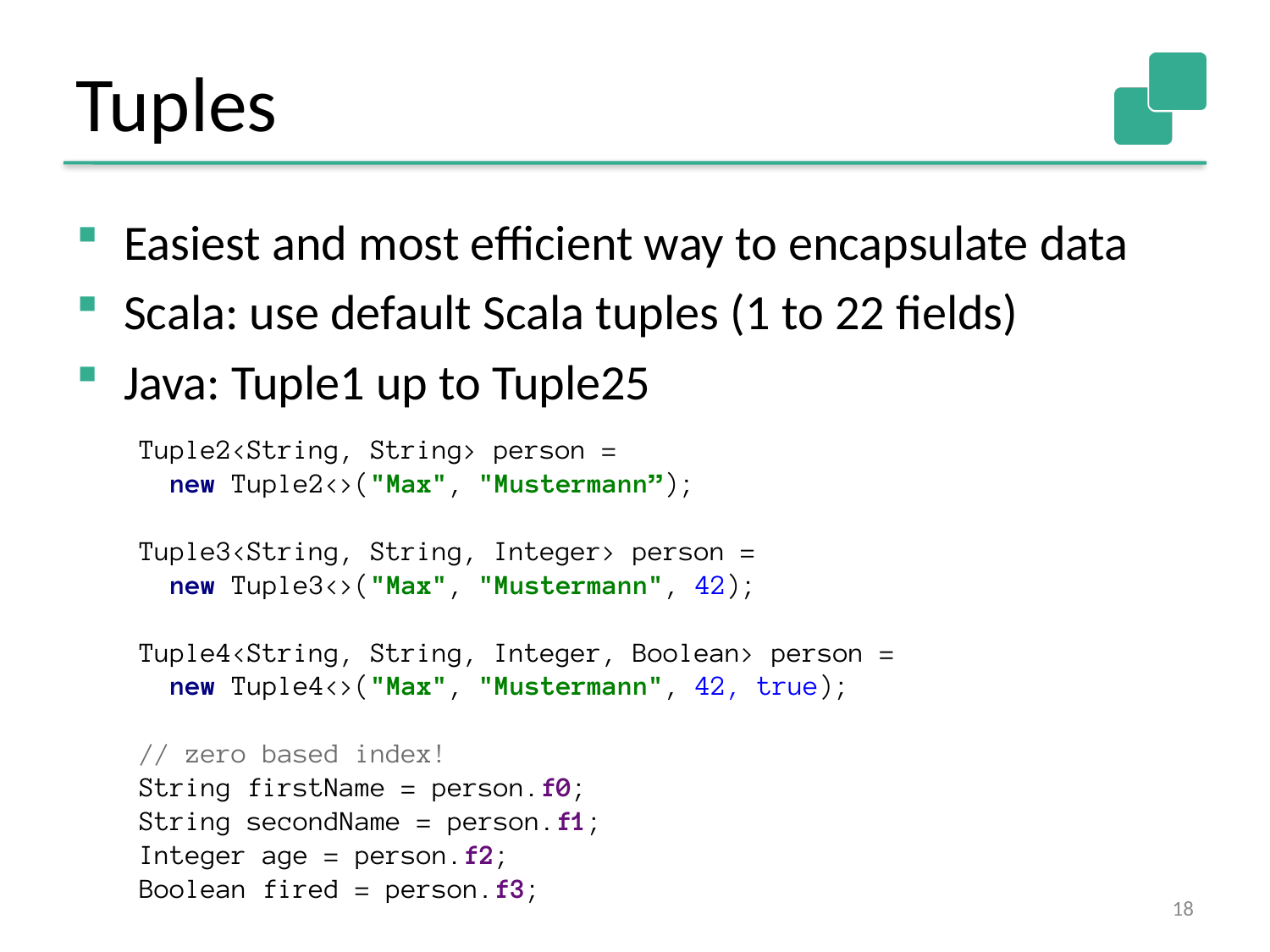

Tuples
Easiest and most efficient way to encapsulate data
Scala: use default Scala tuples (1 to 22 fields)
Java: Tuple1 up to Tuple25
Tuple2<String, String> person =
  new Tuple2<>("Max", "Mustermann”);

Tuple3<String, String, Integer> person =
  new Tuple3<>("Max", "Mustermann", 42);

Tuple4<String, String, Integer, Boolean> person =
  new Tuple4<>("Max", "Mustermann", 42, true);

// zero based index!
String firstName = person.f0;
String secondName = person.f1;
Integer age = person.f2;
Boolean fired = person.f3;
18